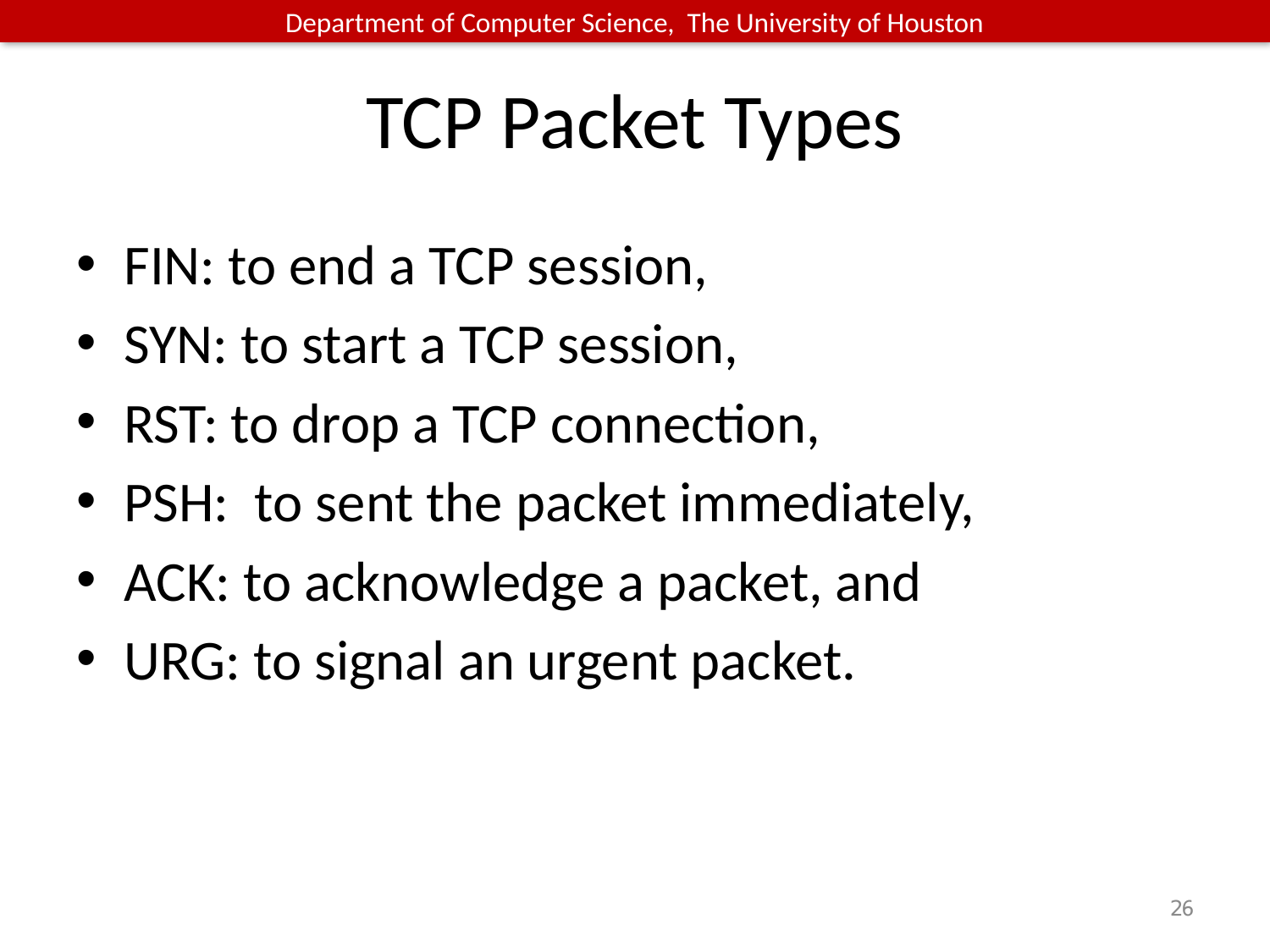

# TCP Packet Types
FIN: to end a TCP session,
SYN: to start a TCP session,
RST: to drop a TCP connection,
PSH:  to sent the packet immediately,
ACK: to acknowledge a packet, and
URG: to signal an urgent packet.

26